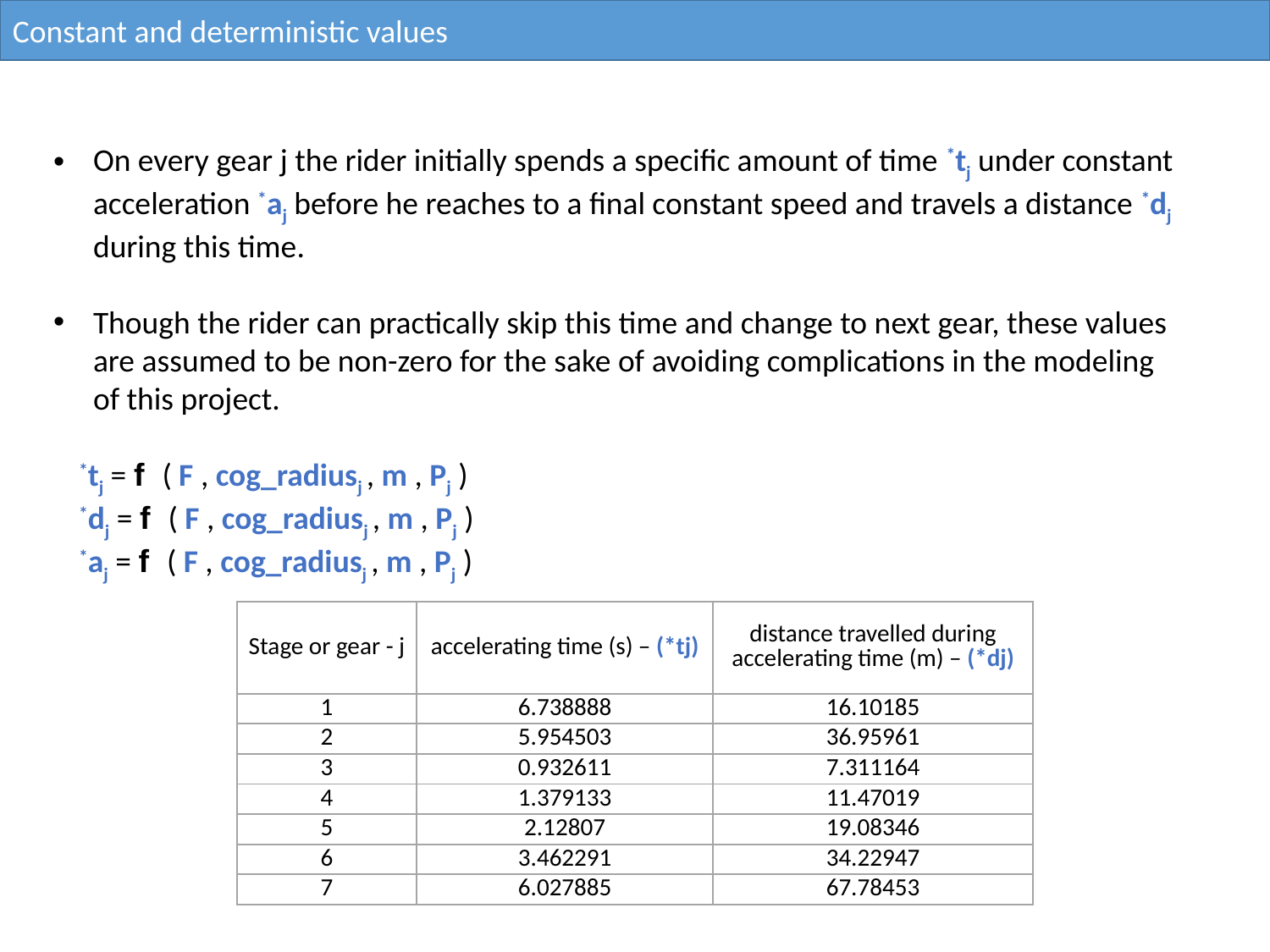

Constant and deterministic values
On every gear j the rider initially spends a specific amount of time *tj under constant acceleration *aj before he reaches to a final constant speed and travels a distance *dj during this time.

Though the rider can practically skip this time and change to next gear, these values are assumed to be non-zero for the sake of avoiding complications in the modeling of this project.

      *tj = f  ( F , cog_radiusj , m , Pj )
      *dj = f  ( F , cog_radiusj , m , Pj )
      *aj = f  ( F , cog_radiusj , m , Pj )
| Stage or gear - j | accelerating time (s) – (\*tj) | distance travelled during accelerating time (m) – (\*dj) |
| --- | --- | --- |
| 1 | 6.738888 | 16.10185 |
| 2 | 5.954503 | 36.95961 |
| 3 | 0.932611 | 7.311164 |
| 4 | 1.379133 | 11.47019 |
| 5 | 2.12807 | 19.08346 |
| 6 | 3.462291 | 34.22947 |
| 7 | 6.027885 | 67.78453 |